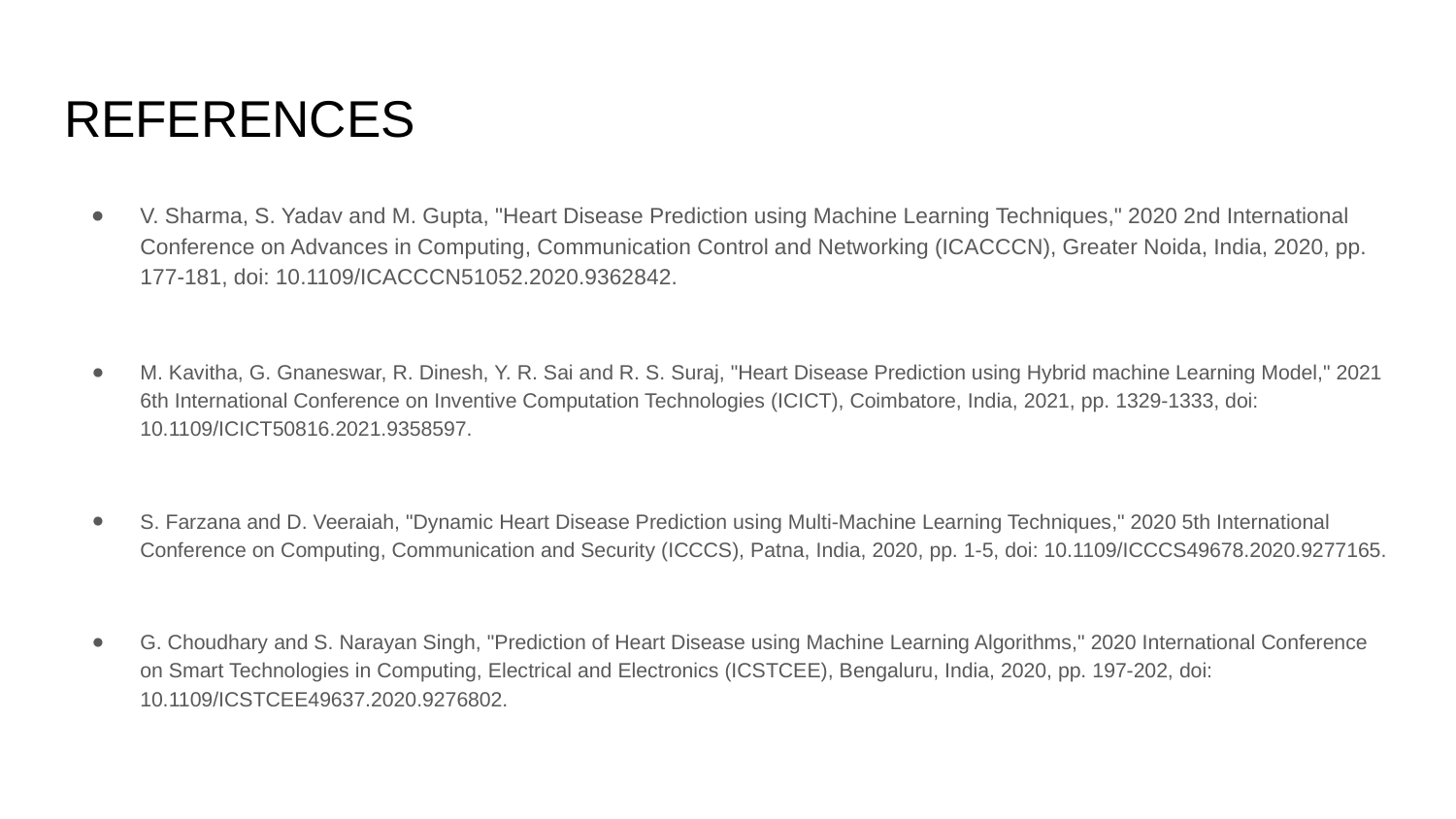

# REFERENCES
V. Sharma, S. Yadav and M. Gupta, "Heart Disease Prediction using Machine Learning Techniques," 2020 2nd International Conference on Advances in Computing, Communication Control and Networking (ICACCCN), Greater Noida, India, 2020, pp. 177-181, doi: 10.1109/ICACCCN51052.2020.9362842.

M. Kavitha, G. Gnaneswar, R. Dinesh, Y. R. Sai and R. S. Suraj, "Heart Disease Prediction using Hybrid machine Learning Model," 2021 6th International Conference on Inventive Computation Technologies (ICICT), Coimbatore, India, 2021, pp. 1329-1333, doi: 10.1109/ICICT50816.2021.9358597.

S. Farzana and D. Veeraiah, "Dynamic Heart Disease Prediction using Multi-Machine Learning Techniques," 2020 5th International Conference on Computing, Communication and Security (ICCCS), Patna, India, 2020, pp. 1-5, doi: 10.1109/ICCCS49678.2020.9277165.

G. Choudhary and S. Narayan Singh, "Prediction of Heart Disease using Machine Learning Algorithms," 2020 International Conference on Smart Technologies in Computing, Electrical and Electronics (ICSTCEE), Bengaluru, India, 2020, pp. 197-202, doi: 10.1109/ICSTCEE49637.2020.9276802.